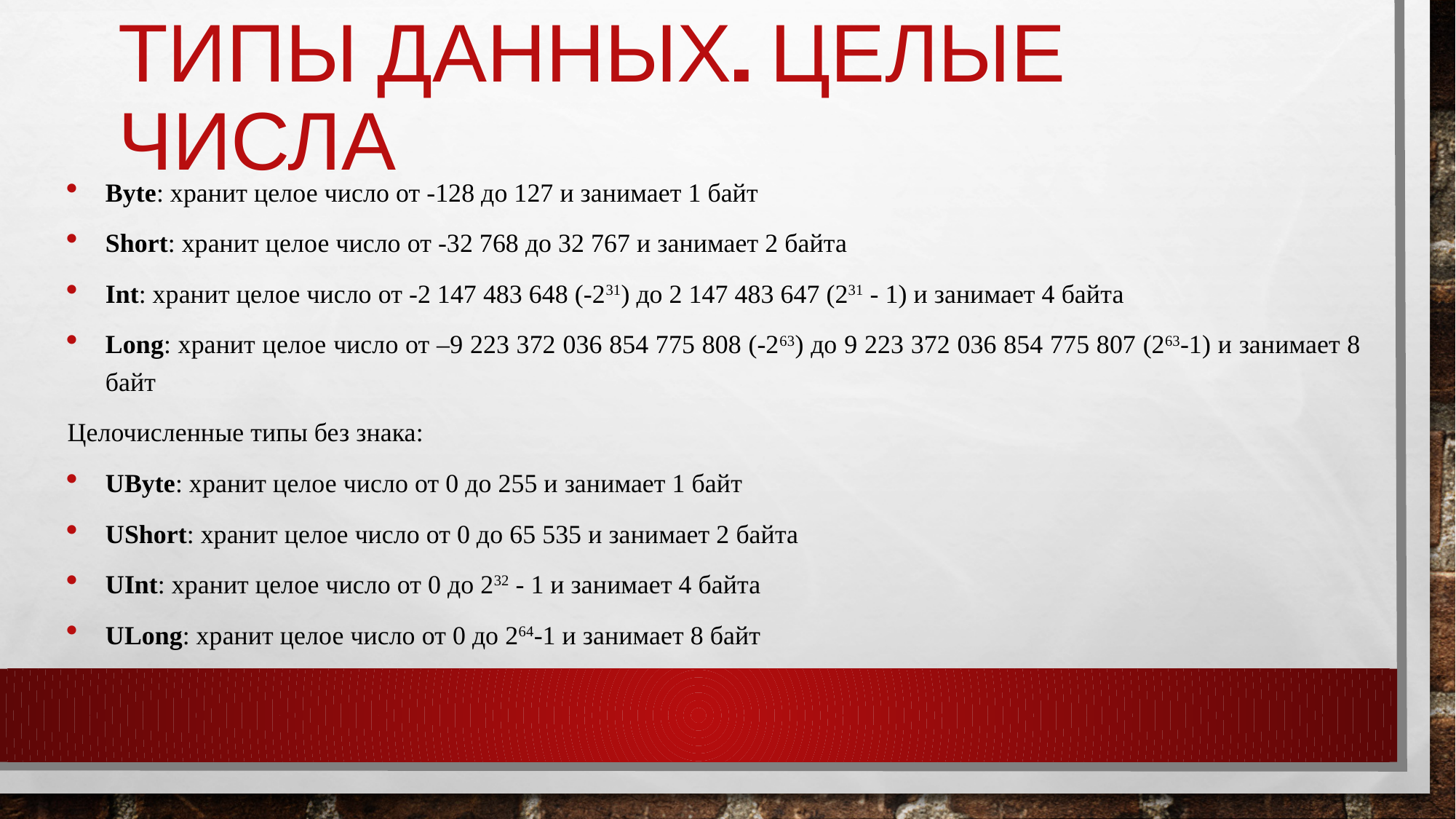

# Типы данных. Целые числа
Byte: хранит целое число от -128 до 127 и занимает 1 байт
Short: хранит целое число от -32 768 до 32 767 и занимает 2 байта
Int: хранит целое число от -2 147 483 648 (-231) до 2 147 483 647 (231 - 1) и занимает 4 байта
Long: хранит целое число от –9 223 372 036 854 775 808 (-263) до 9 223 372 036 854 775 807 (263-1) и занимает 8 байт
Целочисленные типы без знака:
UByte: хранит целое число от 0 до 255 и занимает 1 байт
UShort: хранит целое число от 0 до 65 535 и занимает 2 байта
UInt: хранит целое число от 0 до 232 - 1 и занимает 4 байта
ULong: хранит целое число от 0 до 264-1 и занимает 8 байт